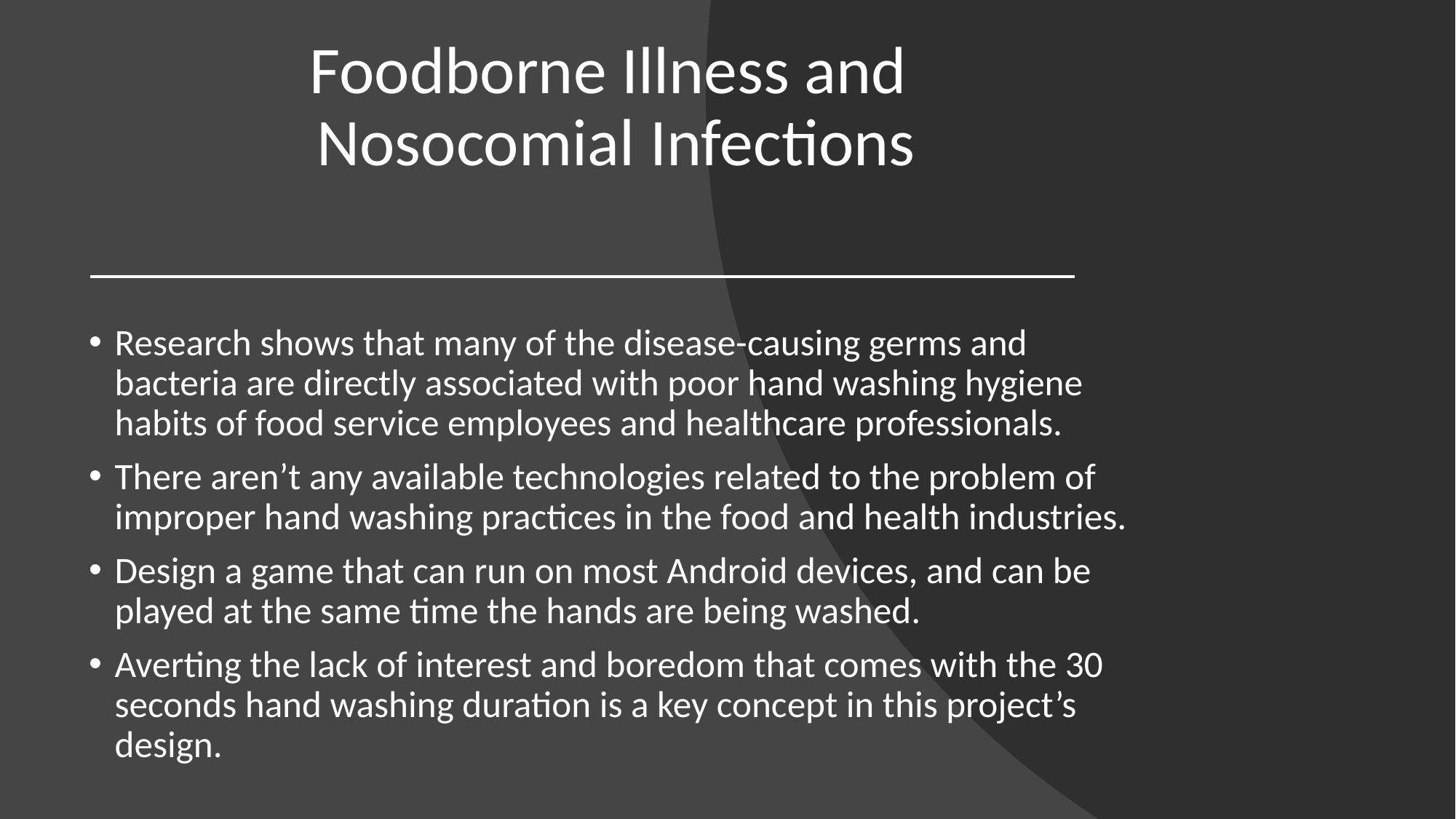

# Foodborne Illness and Nosocomial Infections
Research shows that many of the disease-causing germs and bacteria are directly associated with poor hand washing hygiene habits of food service employees and healthcare professionals.
There aren’t any available technologies related to the problem of improper hand washing practices in the food and health industries.
Design a game that can run on most Android devices, and can be played at the same time the hands are being washed.
Averting the lack of interest and boredom that comes with the 30 seconds hand washing duration is a key concept in this project’s design.